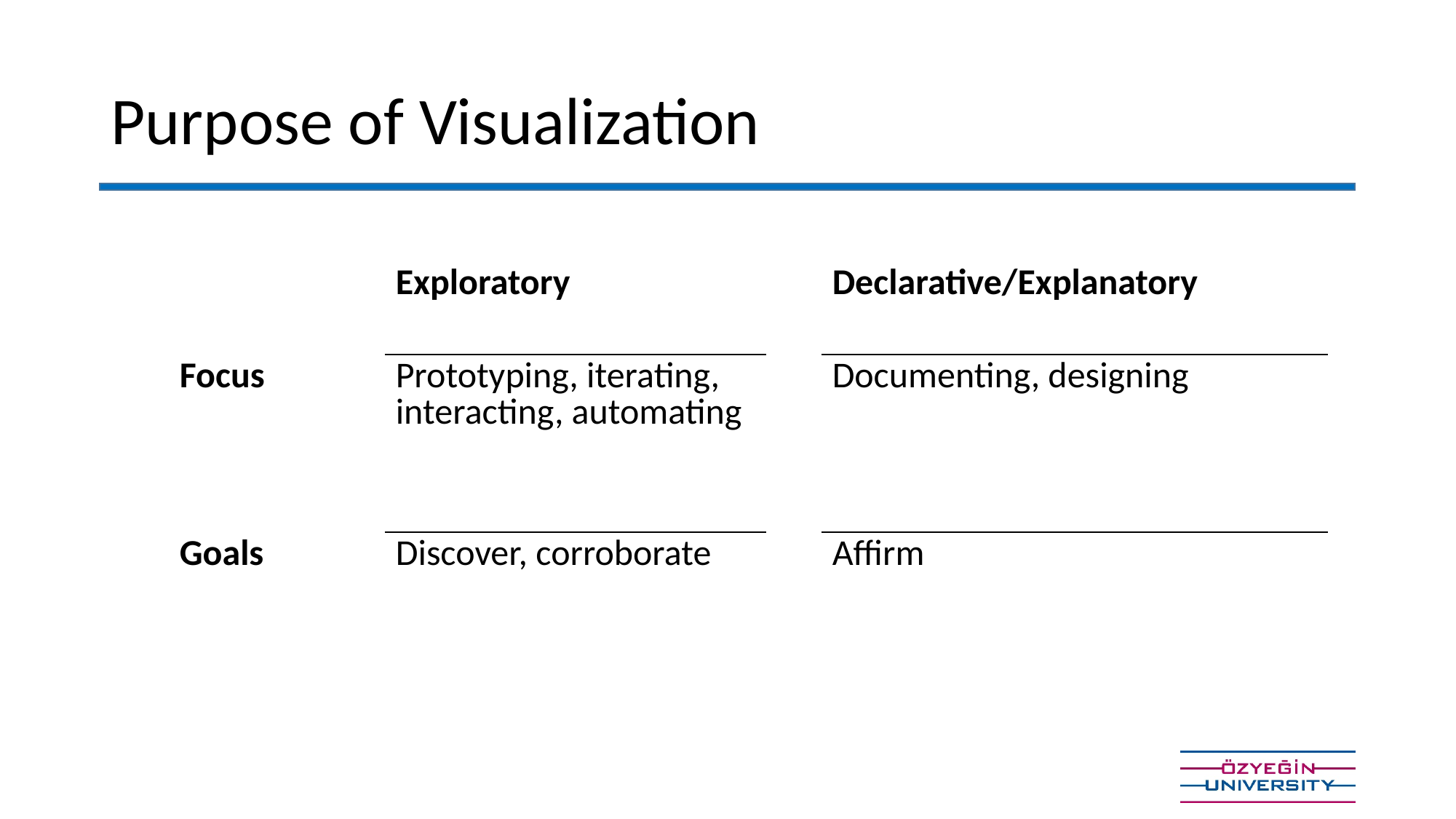

# Purpose of Visualization
|  | Exploratory |  | Declarative/Explanatory |
| --- | --- | --- | --- |
| Focus | Prototyping, iterating, interacting, automating |  | Documenting, designing |
| Goals | Discover, corroborate |  | Affirm |